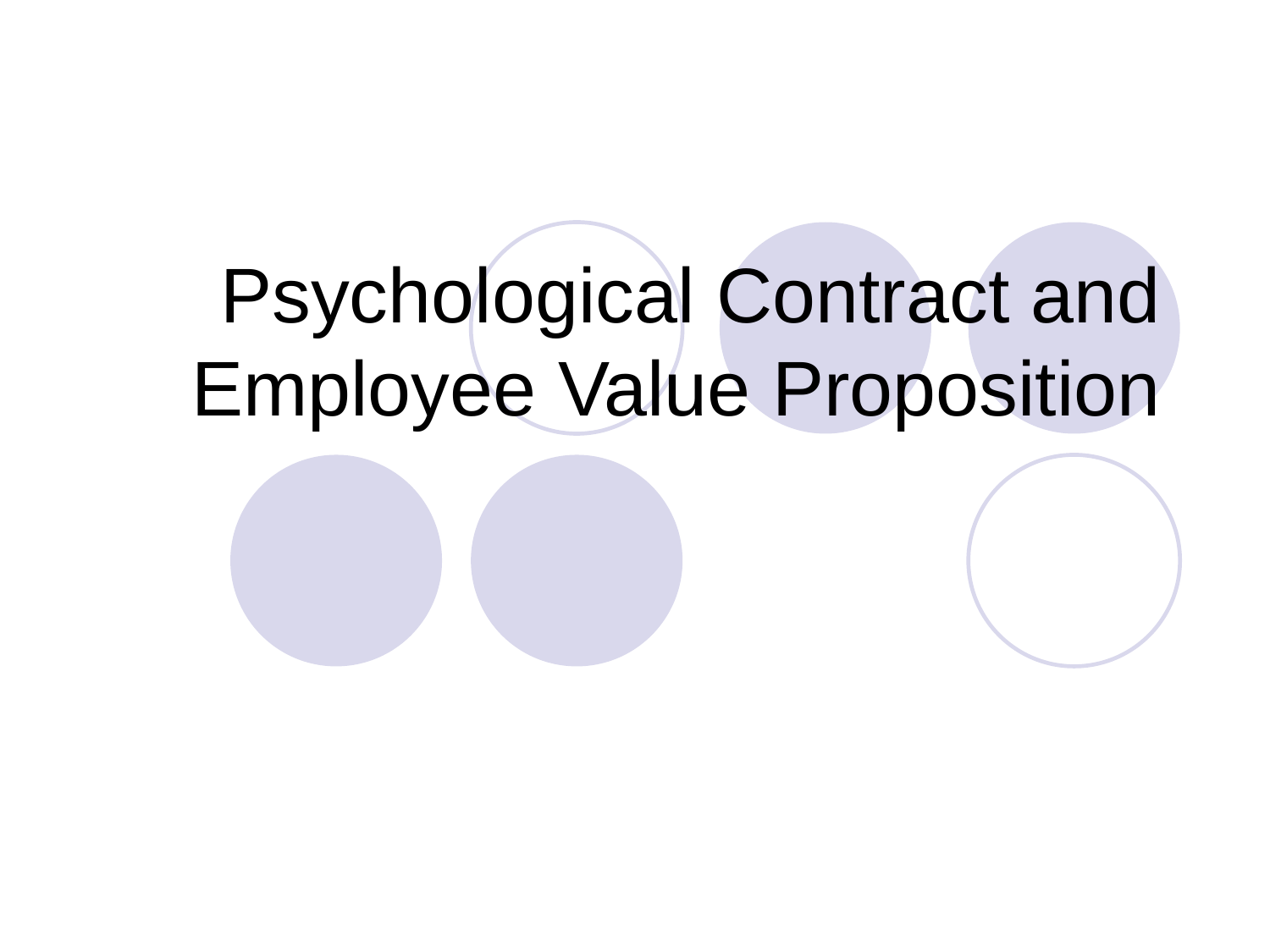

# Psychological Contract and Employee Value Proposition